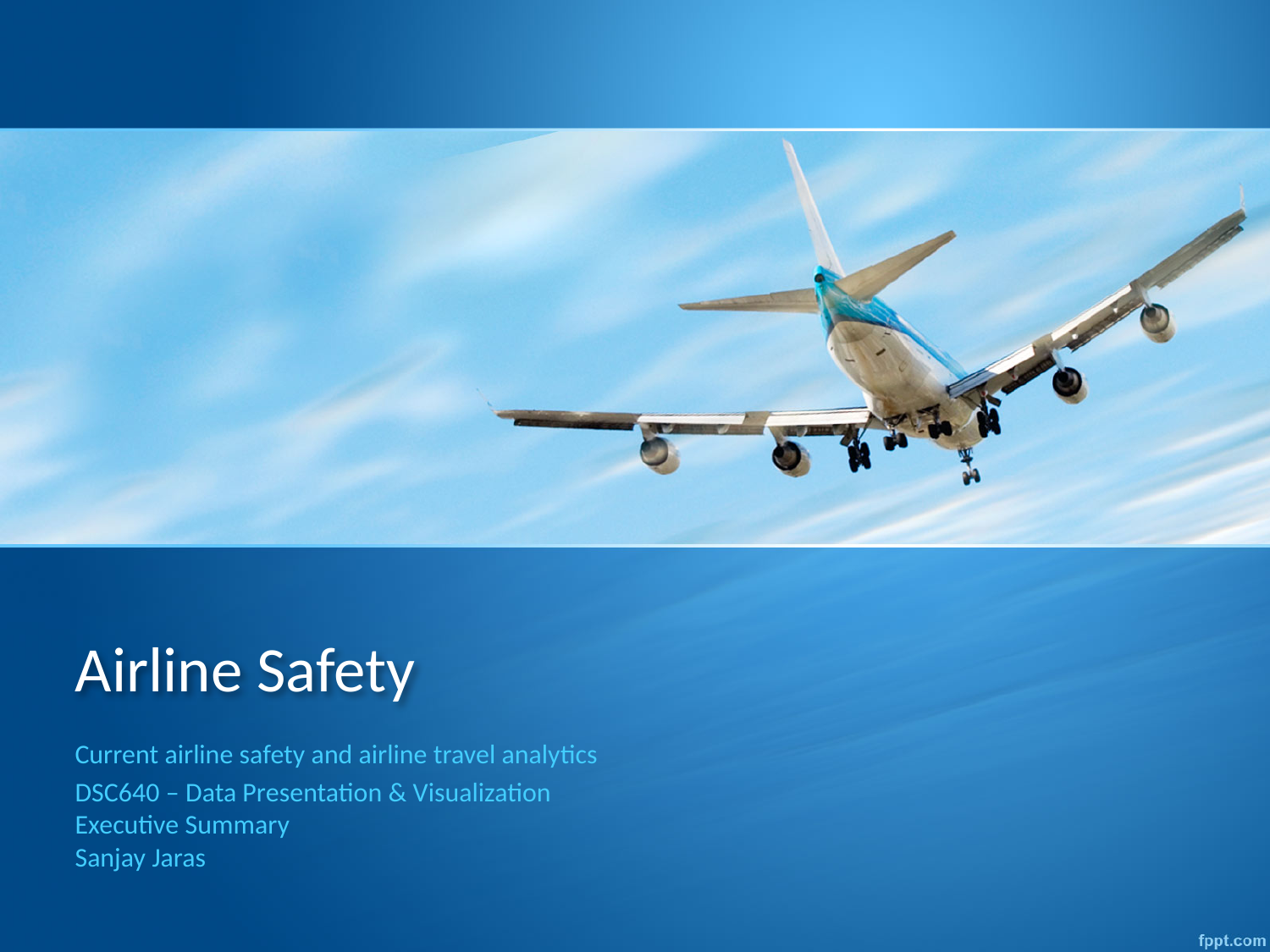

# Airline Safety
Current airline safety and airline travel analytics
DSC640 – Data Presentation & Visualization
Executive Summary
Sanjay Jaras